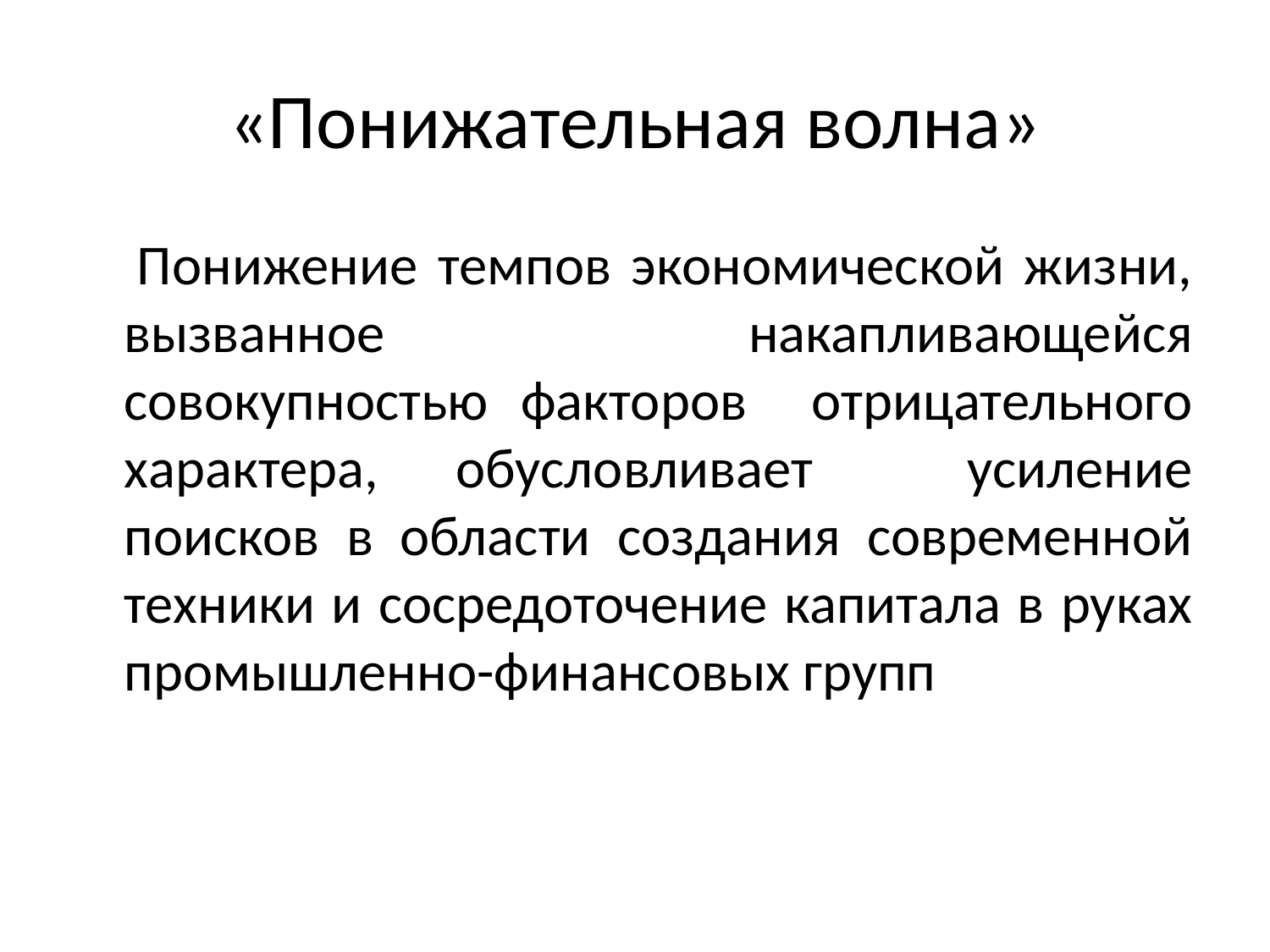

# «Понижательная волна»
   Понижение темпов экономической жизни, вызванное накапливающейся совокупностью факторов  отрицательного характера, обусловливает  усиление поисков в области создания современной техники и сосредоточение капитала в руках промышленно-финансовых групп